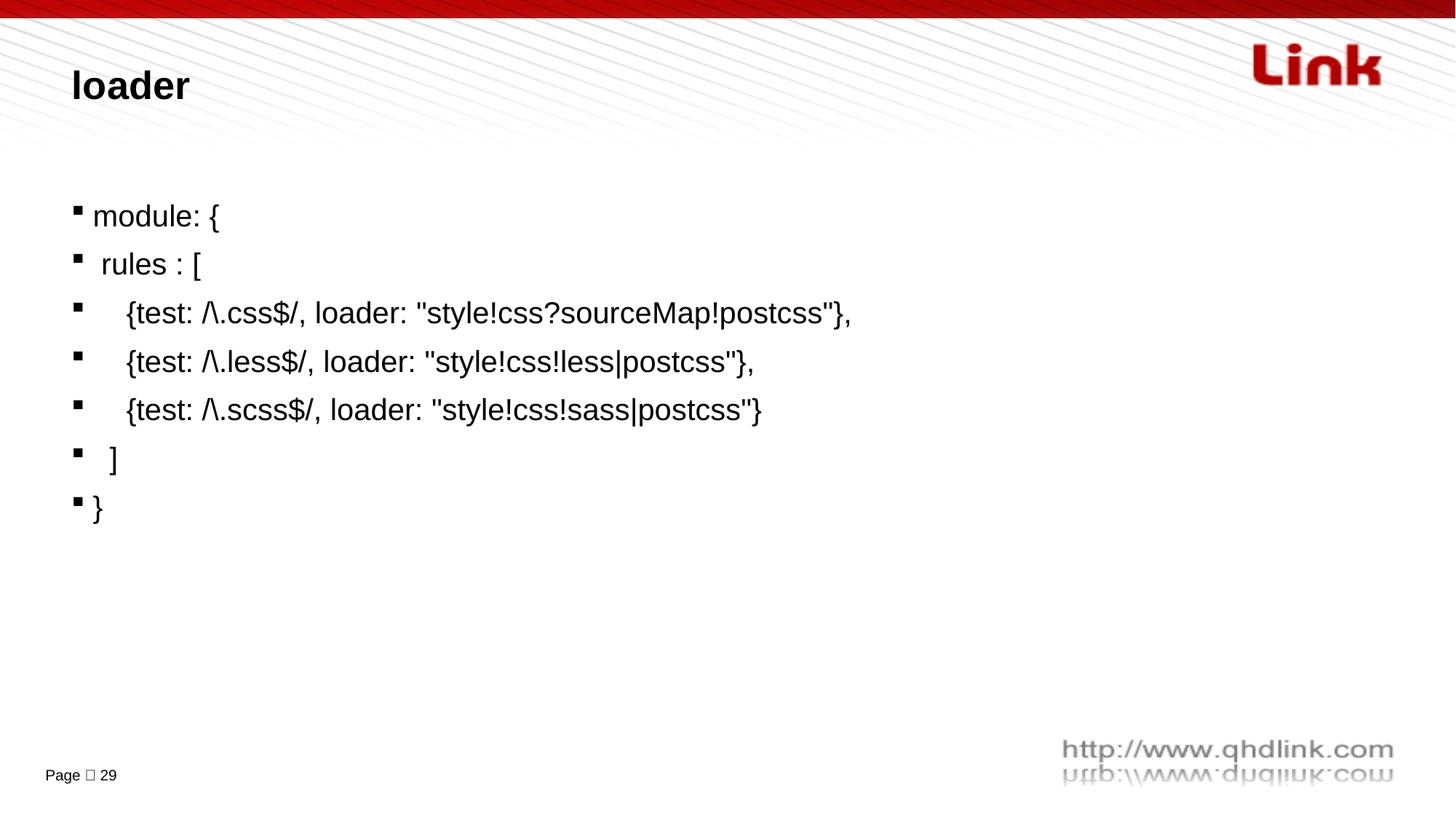

# loader
module: {
 rules : [
    {test: /\.css$/, loader: "style!css?sourceMap!postcss"},
    {test: /\.less$/, loader: "style!css!less|postcss"},
    {test: /\.scss$/, loader: "style!css!sass|postcss"}
  ]
}